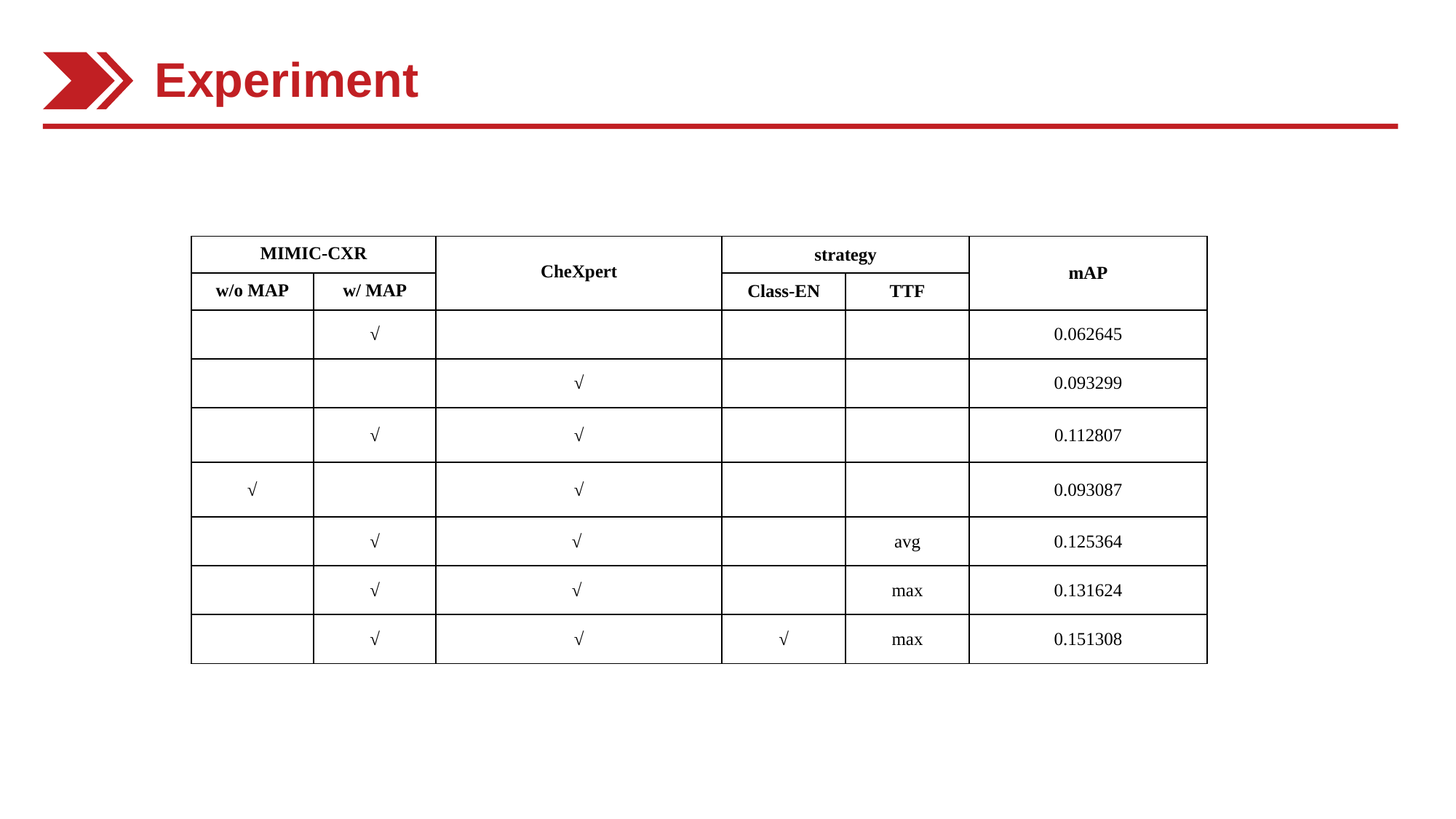

Experiment

| MIMIC-CXR |  | CheXpert | strategy |  | mAP |
| --- | --- | --- | --- | --- | --- |
| w/o MAP | w/ MAP |  | Class-EN | TTF |  |
|  | √ |  |  |  | 0.062645 |
|  |  | √ |  |  | 0.093299 |
|  | √ | √ |  |  | 0.112807 |
| √ |  | √ |  |  | 0.093087 |
|  | √ | √ |  | avg | 0.125364 |
|  | √ | √ |  | max | 0.131624 |
|  | √ | √ | √ | max | 0.151308 |
11